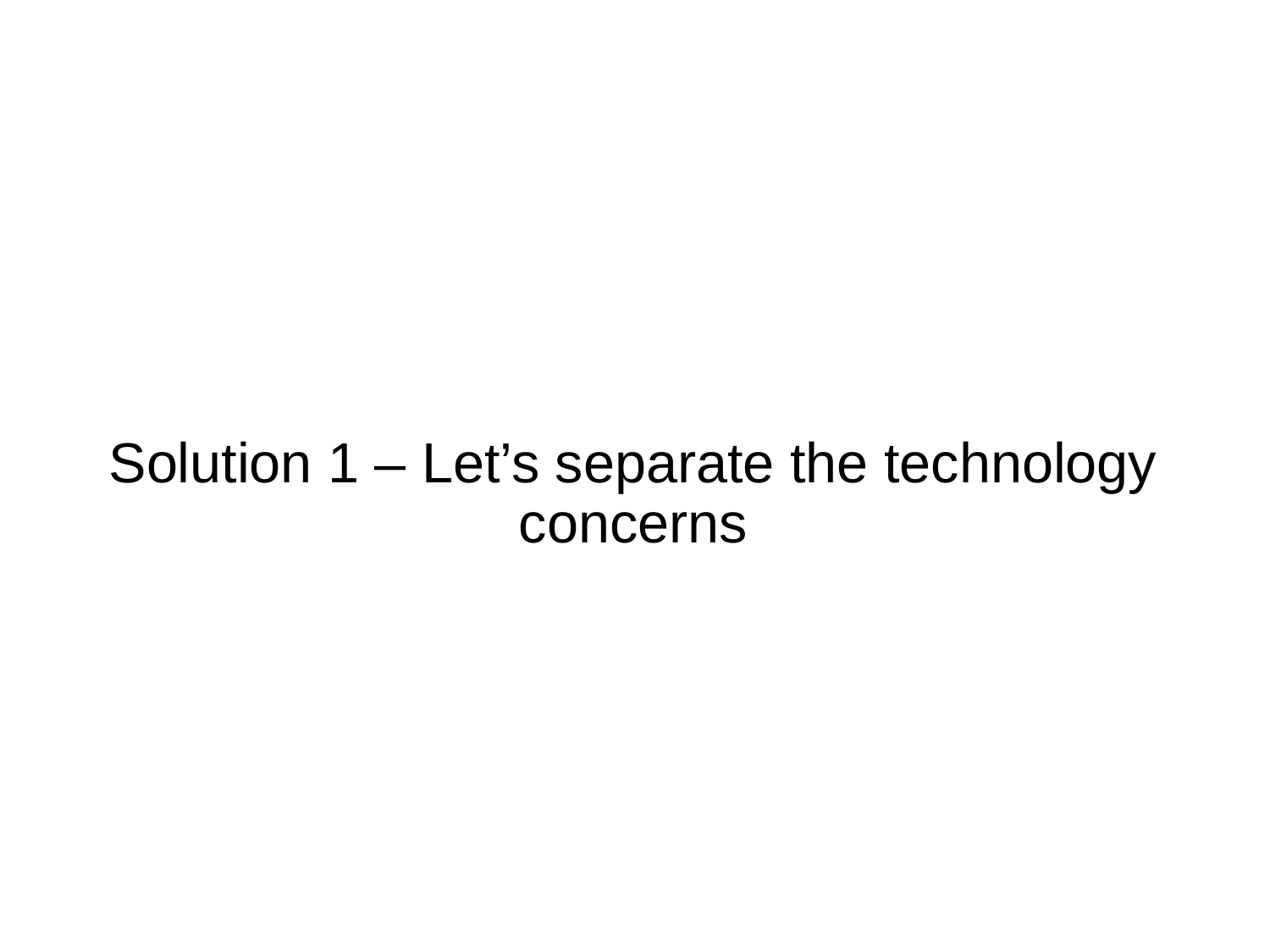

# Solution 1 – Let’s separate the technology concerns